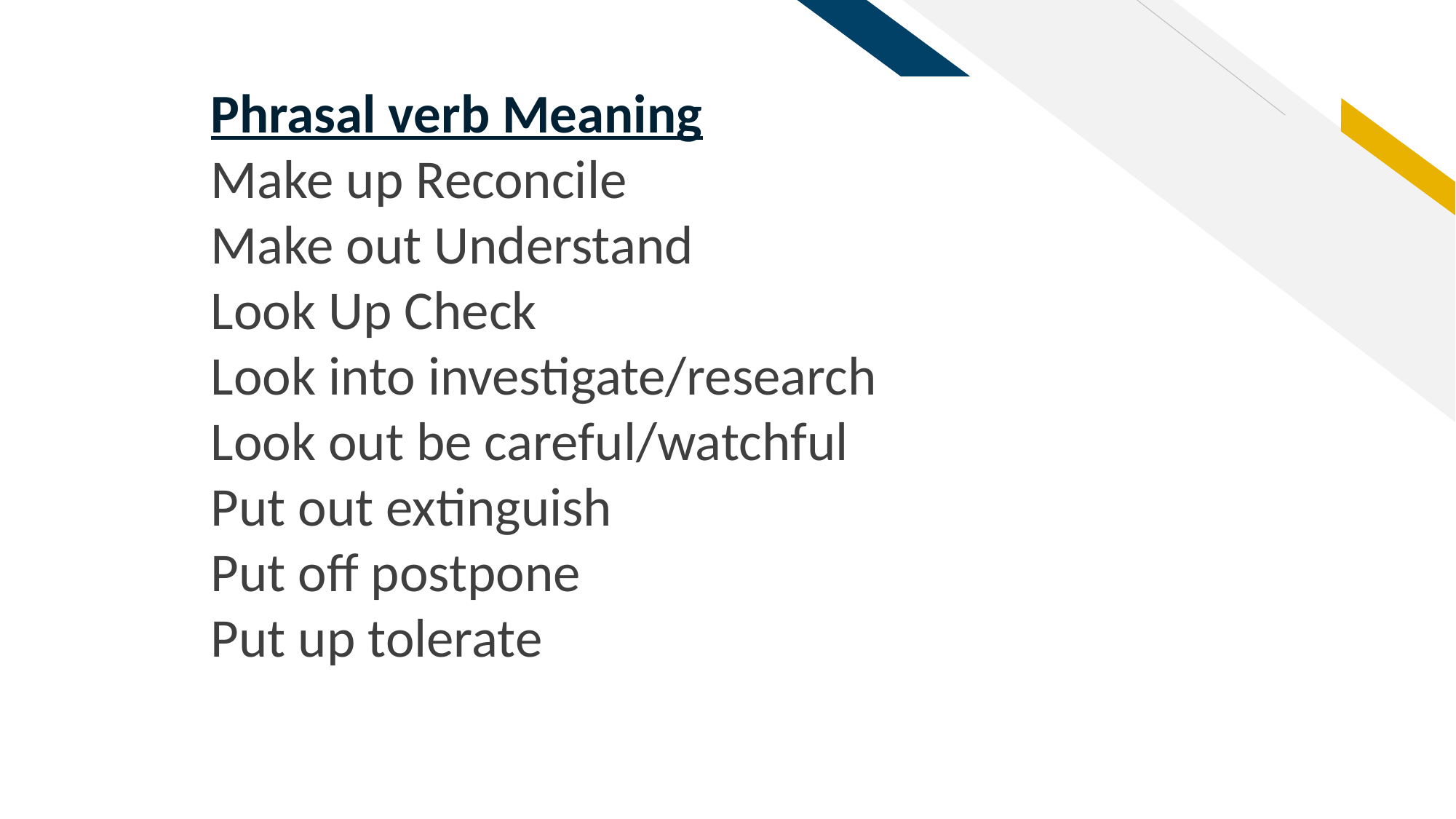

Phrasal verb Meaning
Make up Reconcile
Make out Understand
Look Up Check
Look into investigate/research
Look out be careful/watchful
Put out extinguish
Put off postpone
Put up tolerate